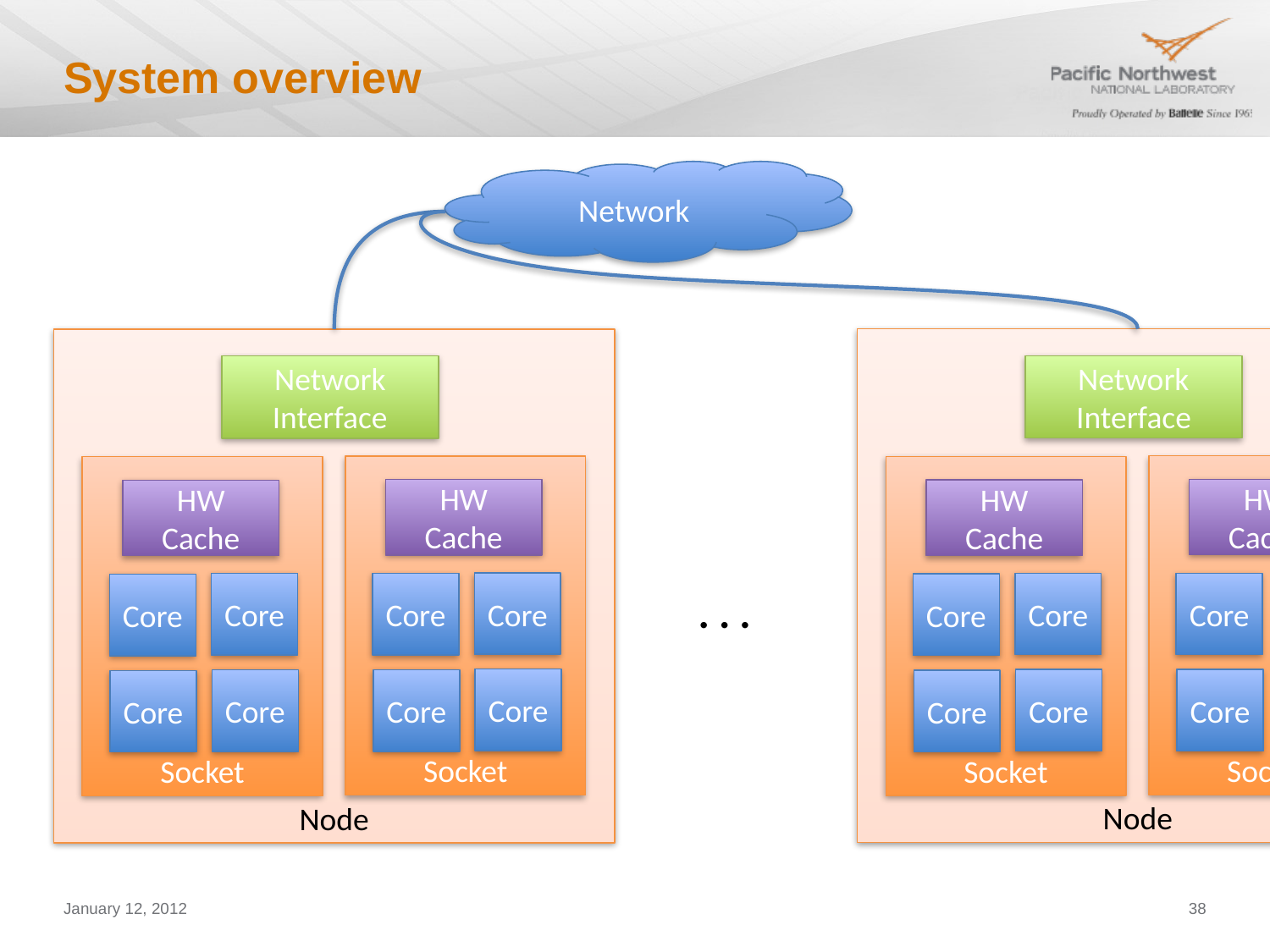

# System overview
Network
Node
Network Interface
Socket
Socket
HW Cache
HW Cache
Core
Core
Core
Core
Core
Core
Core
Core
Node
Network Interface
Socket
Socket
HW Cache
HW Cache
Core
Core
Core
Core
. . .
Core
Core
Core
Core
January 12, 2012

38